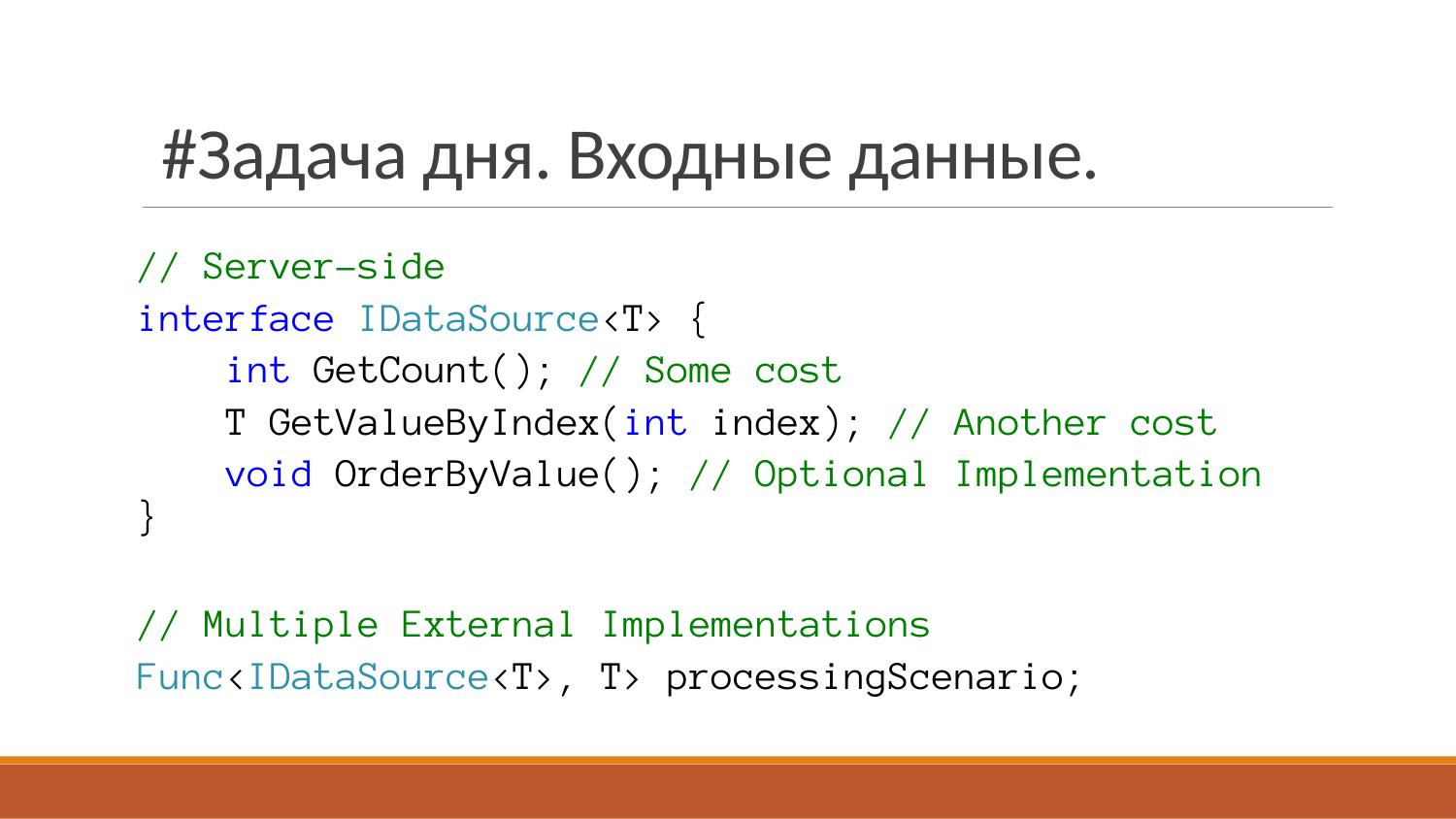

# #Задача дня. Входные данные.
// Server-side
interface IDataSource<T> {
    int GetCount(); // Some cost
    T GetValueByIndex(int index); // Another cost
    void OrderByValue(); // Optional Implementation
}
// Multiple External Implementations
Func<IDataSource<T>, T> processingScenario;